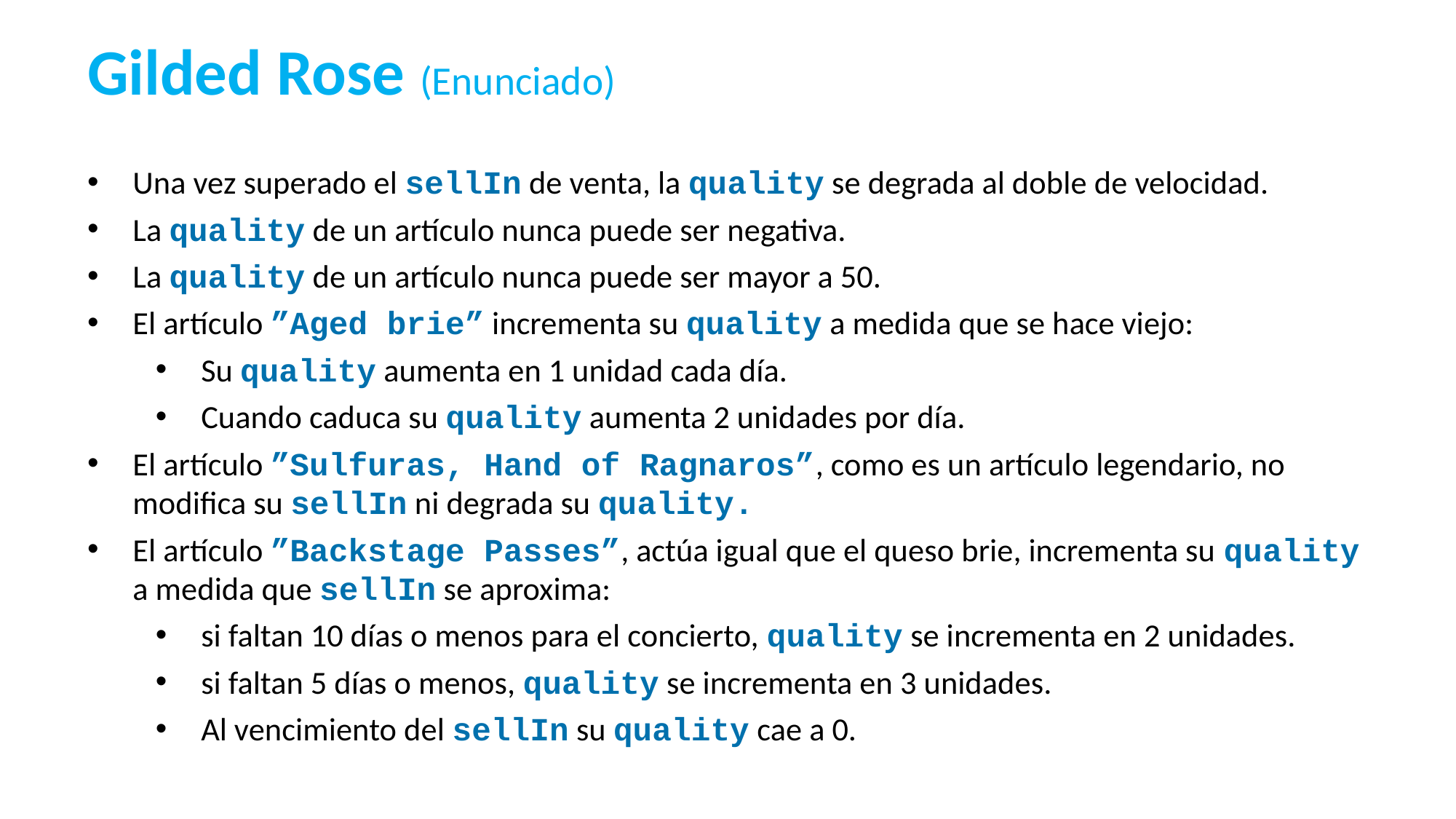

# Gilded Rose (Enunciado)
Una vez superado el sellIn de venta, la quality se degrada al doble de velocidad.
La quality de un artículo nunca puede ser negativa.
La quality de un artículo nunca puede ser mayor a 50.
El artículo ”Aged brie” incrementa su quality a medida que se hace viejo:
Su quality aumenta en 1 unidad cada día.
Cuando caduca su quality aumenta 2 unidades por día.
El artículo ”Sulfuras, Hand of Ragnaros”, como es un artículo legendario, no modifica su sellIn ni degrada su quality.
El artículo ”Backstage Passes”, actúa igual que el queso brie, incrementa su quality a medida que sellIn se aproxima:
si faltan 10 días o menos para el concierto, quality se incrementa en 2 unidades.
si faltan 5 días o menos, quality se incrementa en 3 unidades.
Al vencimiento del sellIn su quality cae a 0.